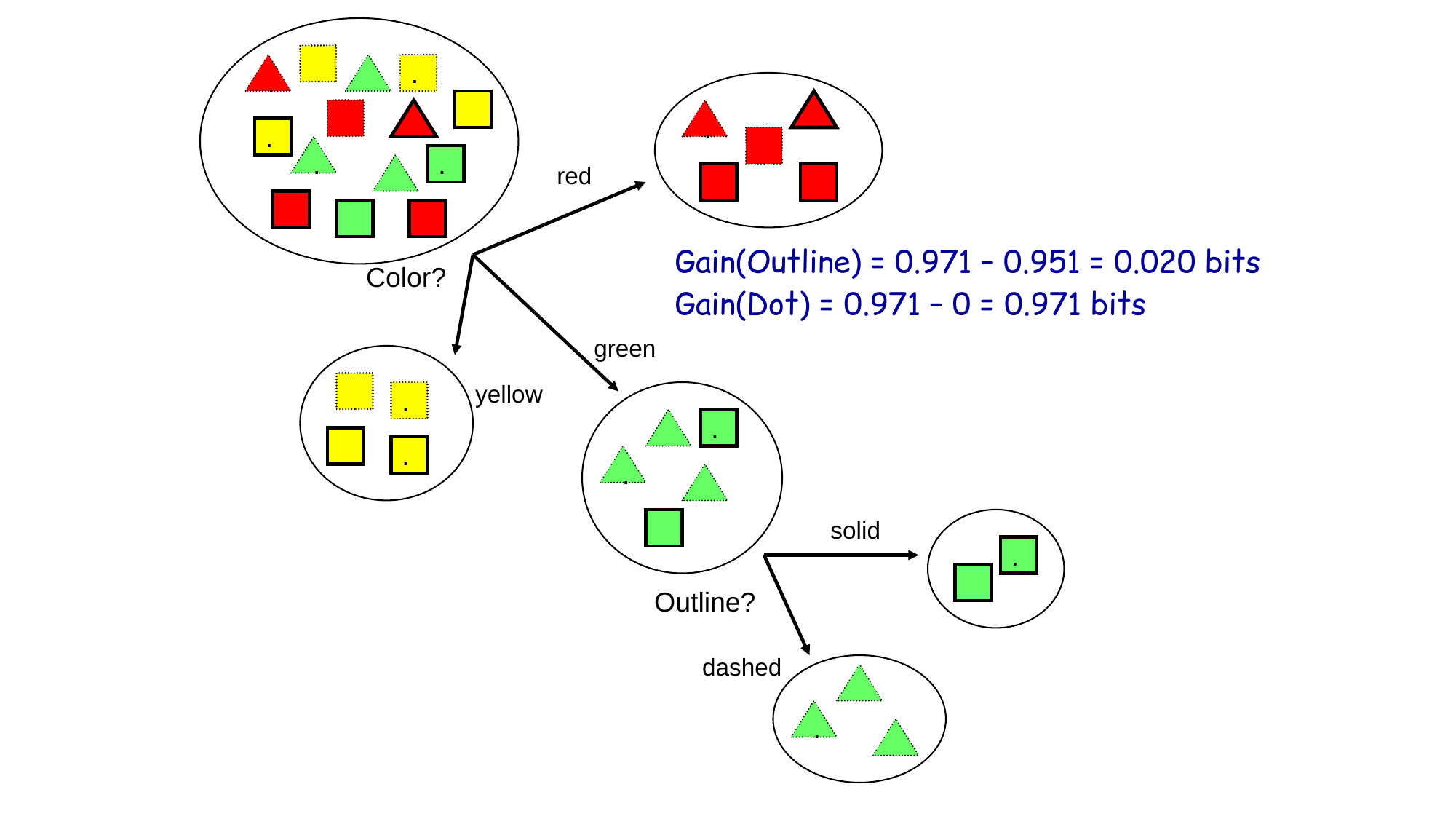

.

.

.
.
.
.

.
.

red

Gain(Outline) = 0.971 – 0.951 = 0.020 bits
Gain(Dot) = 0.971 – 0 = 0.971 bits
Color?

green

.

.
yellow

.
.

solid

.

Outline?
dashed

.